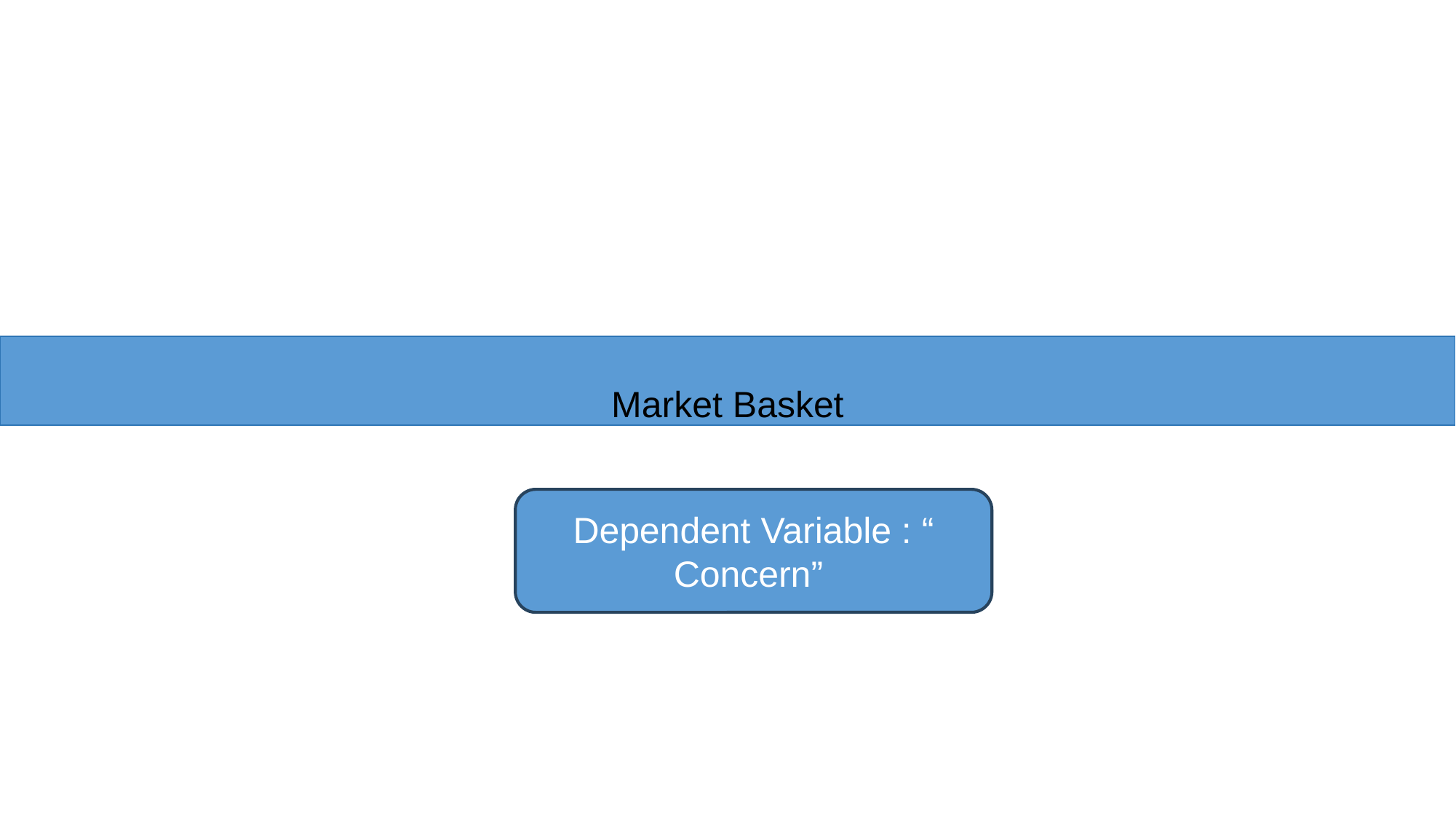

Market Basket
Dependent Variable : “ Concern”